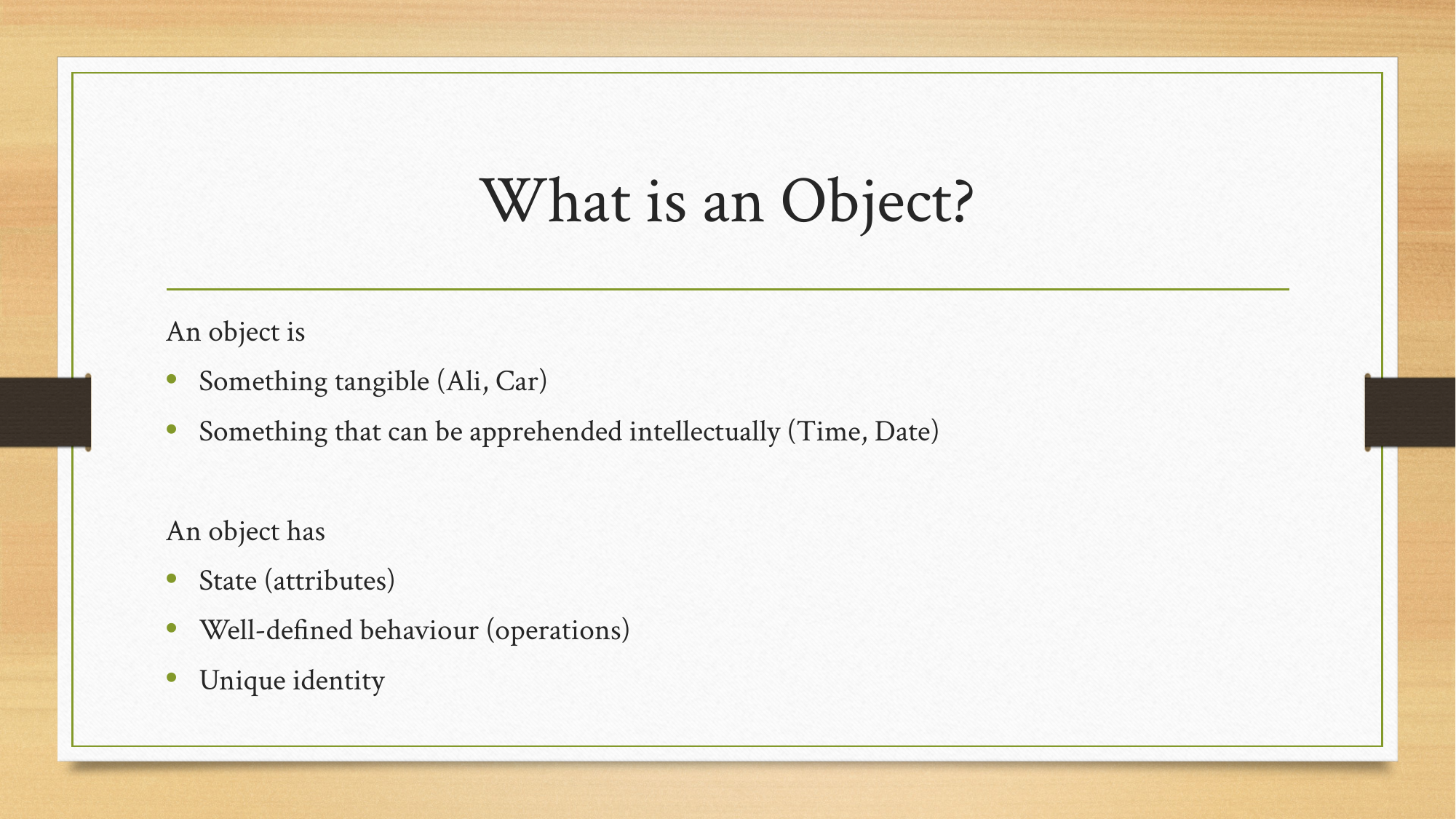

# What is an Object?
An object is
Something tangible (Ali, Car)
Something that can be apprehended intellectually (Time, Date)

An object has
State (attributes)
Well-defined behaviour (operations)
Unique identity